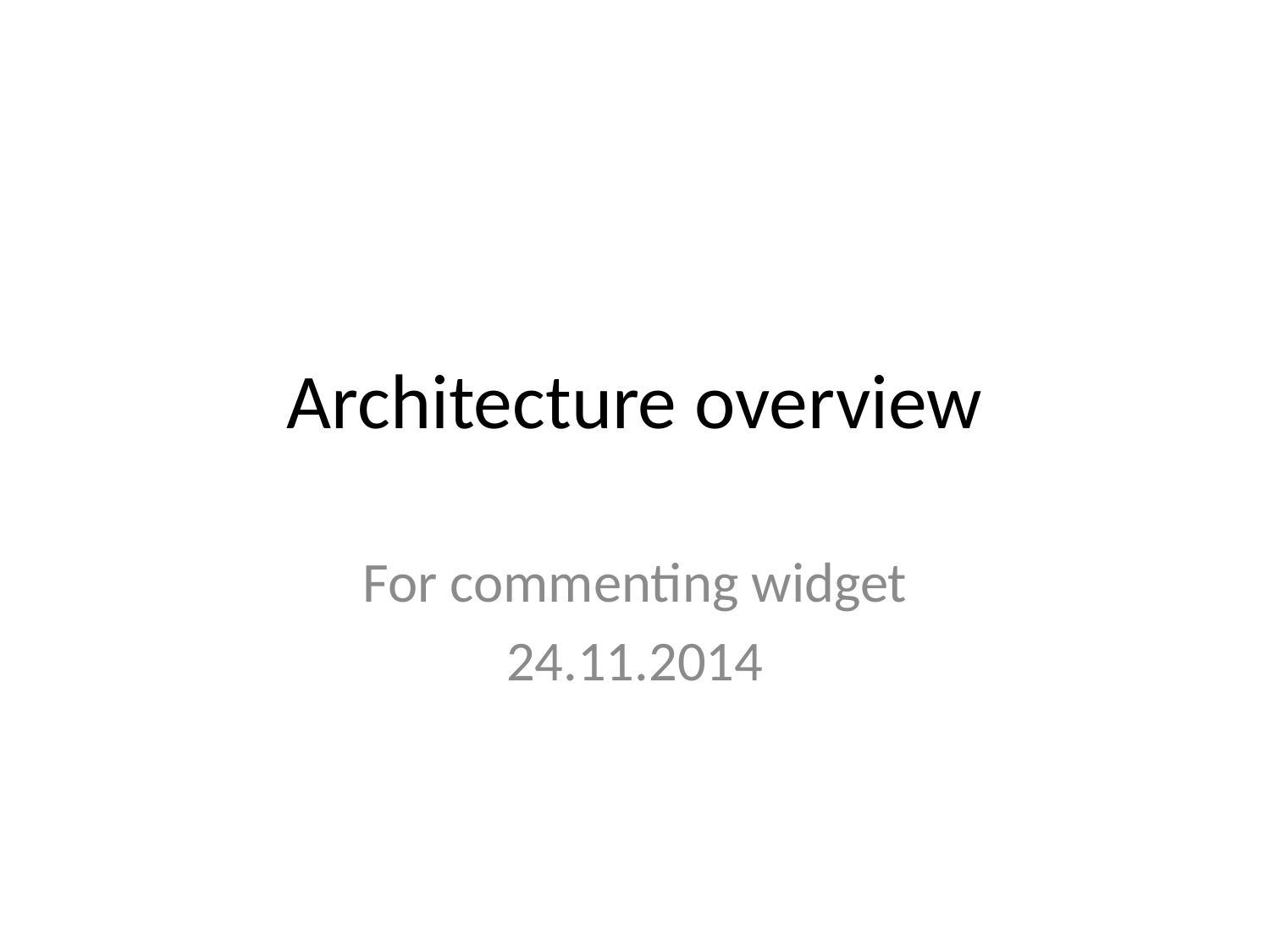

# Architecture overview
For commenting widget
24.11.2014